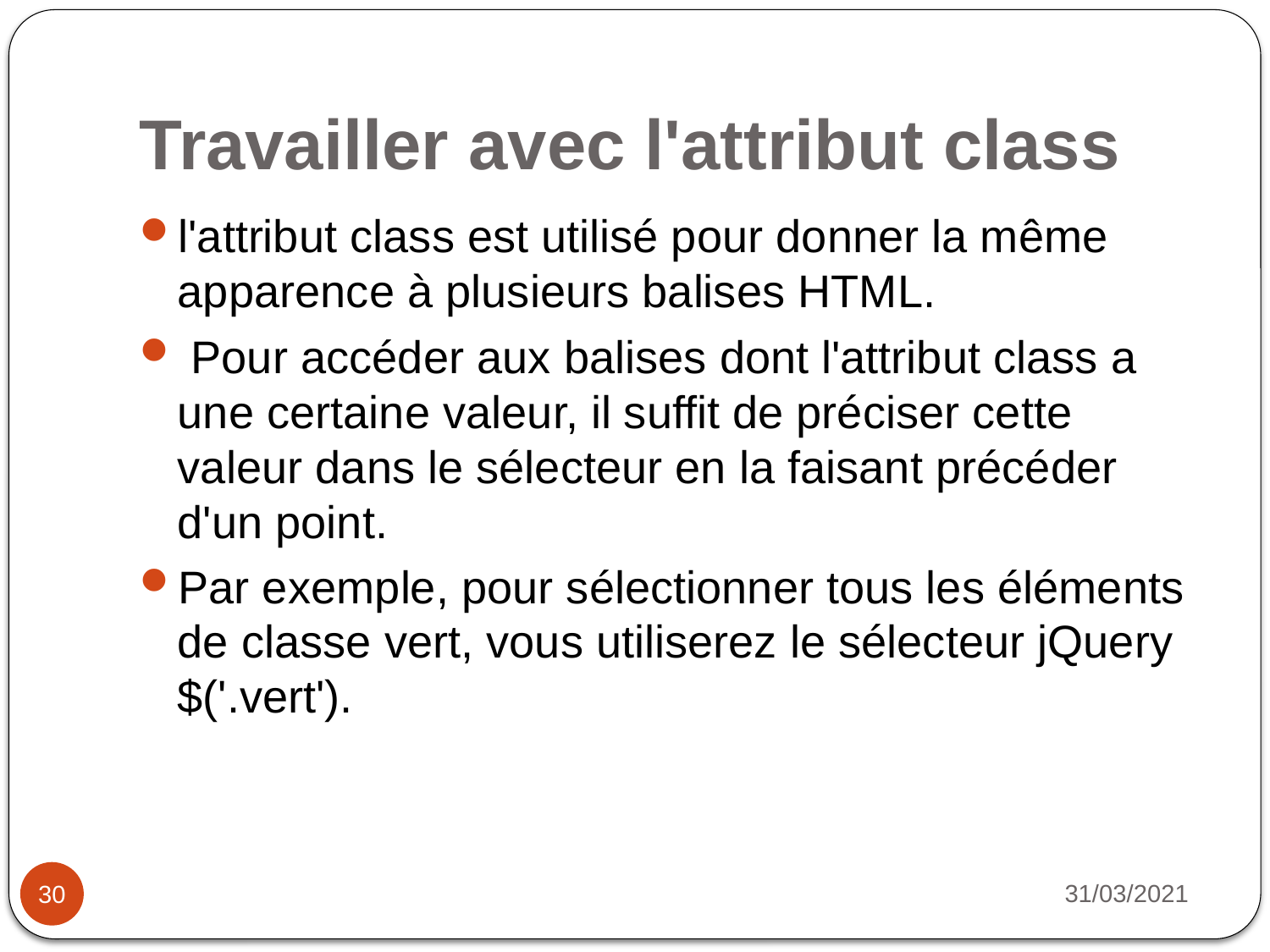

# Travailler avec l'attribut class
l'attribut class est utilisé pour donner la même apparence à plusieurs balises HTML.
 Pour accéder aux balises dont l'attribut class a une certaine valeur, il suffit de préciser cette valeur dans le sélecteur en la faisant précéder d'un point.
Par exemple, pour sélectionner tous les éléments de classe vert, vous utiliserez le sélecteur jQuery $('.vert').
31/03/2021
30